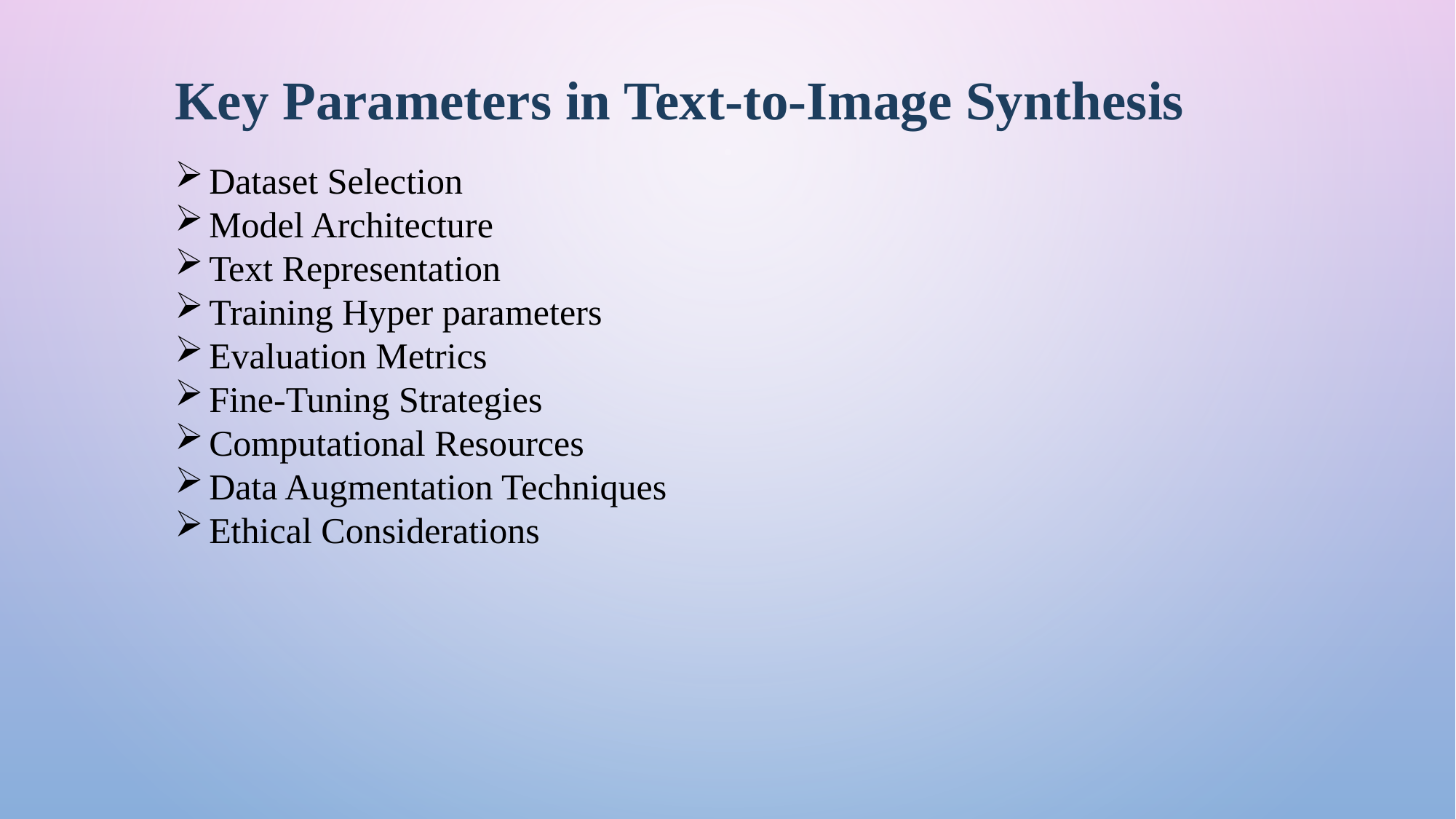

Key Parameters in Text-to-Image Synthesis
Dataset Selection
Model Architecture
Text Representation
Training Hyper parameters
Evaluation Metrics
Fine-Tuning Strategies
Computational Resources
Data Augmentation Techniques
Ethical Considerations